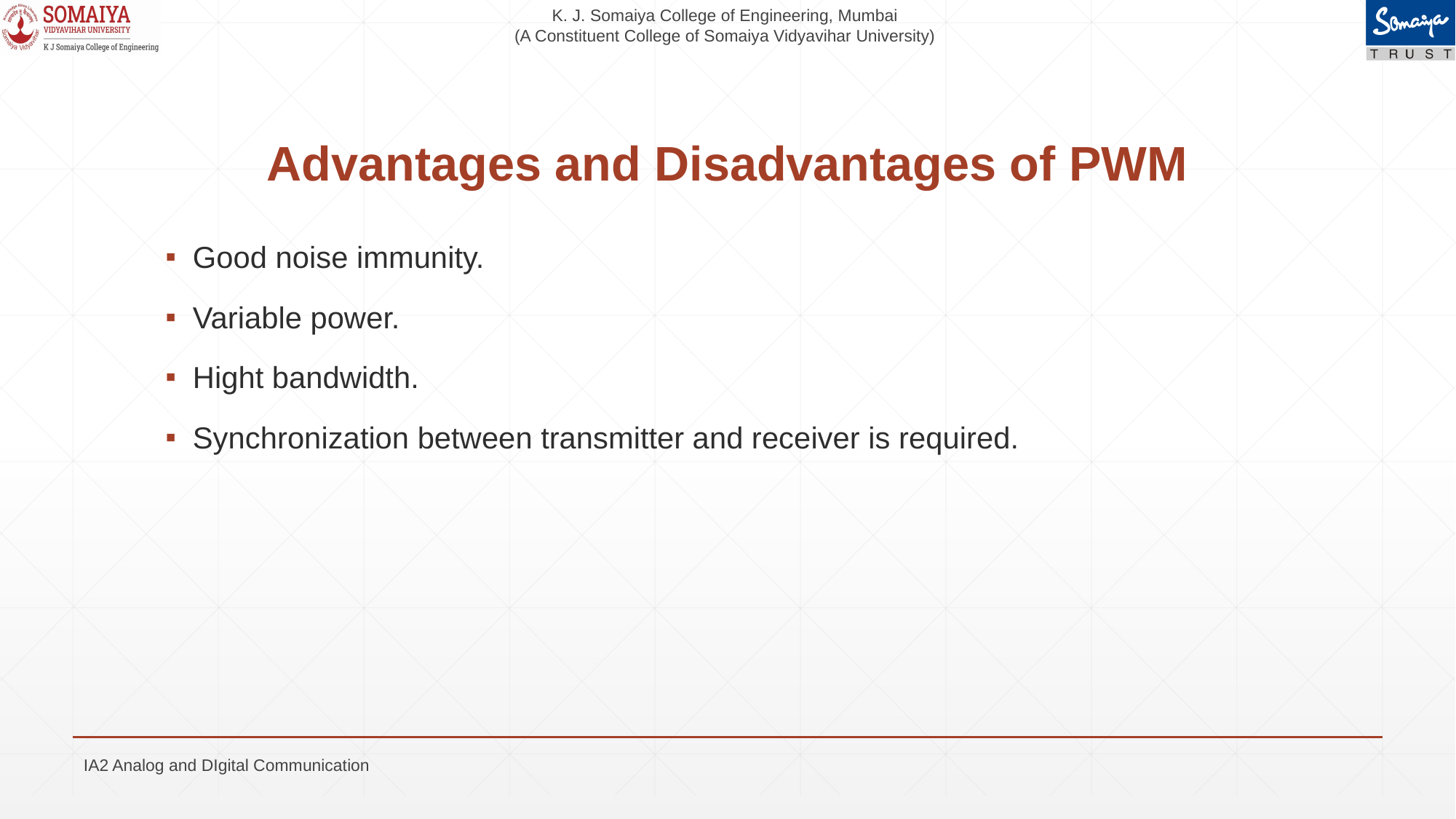

# Advantages and Disadvantages of PWM
Good noise immunity.
Variable power.
Hight bandwidth.
Synchronization between transmitter and receiver is required.
IA2 Analog and DIgital Communication